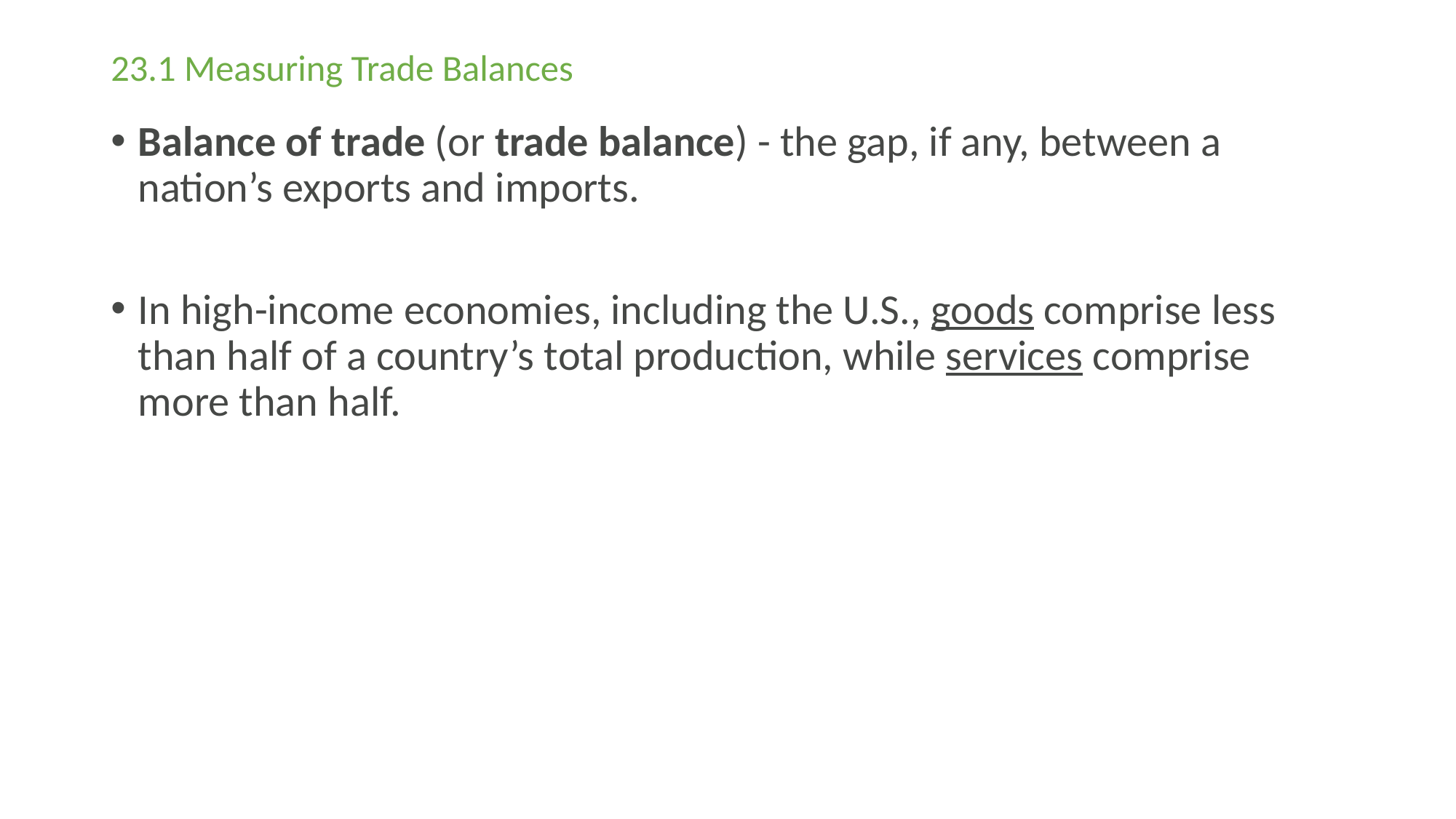

# 23.1 Measuring Trade Balances
Balance of trade (or trade balance) - the gap, if any, between a nation’s exports and imports.

In high-income economies, including the U.S., goods comprise less than half of a country’s total production, while services comprise more than half.